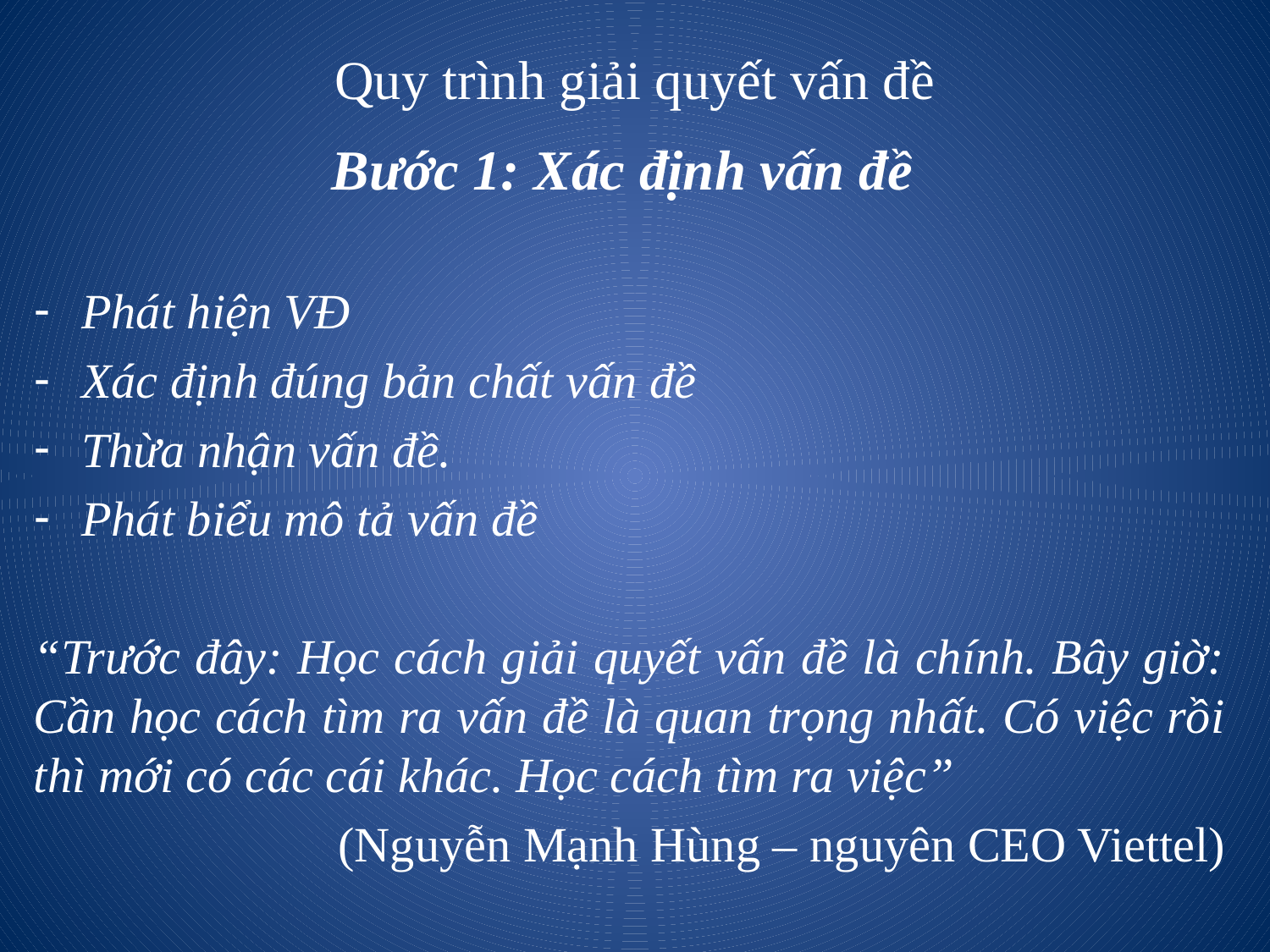

# Quy trình giải quyết vấn đề
Bước 1: Xác định vấn đề

Phát hiện VĐ
Xác định đúng bản chất vấn đề
Thừa nhận vấn đề.
Phát biểu mô tả vấn đề

“Trước đây: Học cách giải quyết vấn đề là chính. Bây giờ: Cần học cách tìm ra vấn đề là quan trọng nhất. Có việc rồi thì mới có các cái khác. Học cách tìm ra việc”
 (Nguyễn Mạnh Hùng – nguyên CEO Viettel)